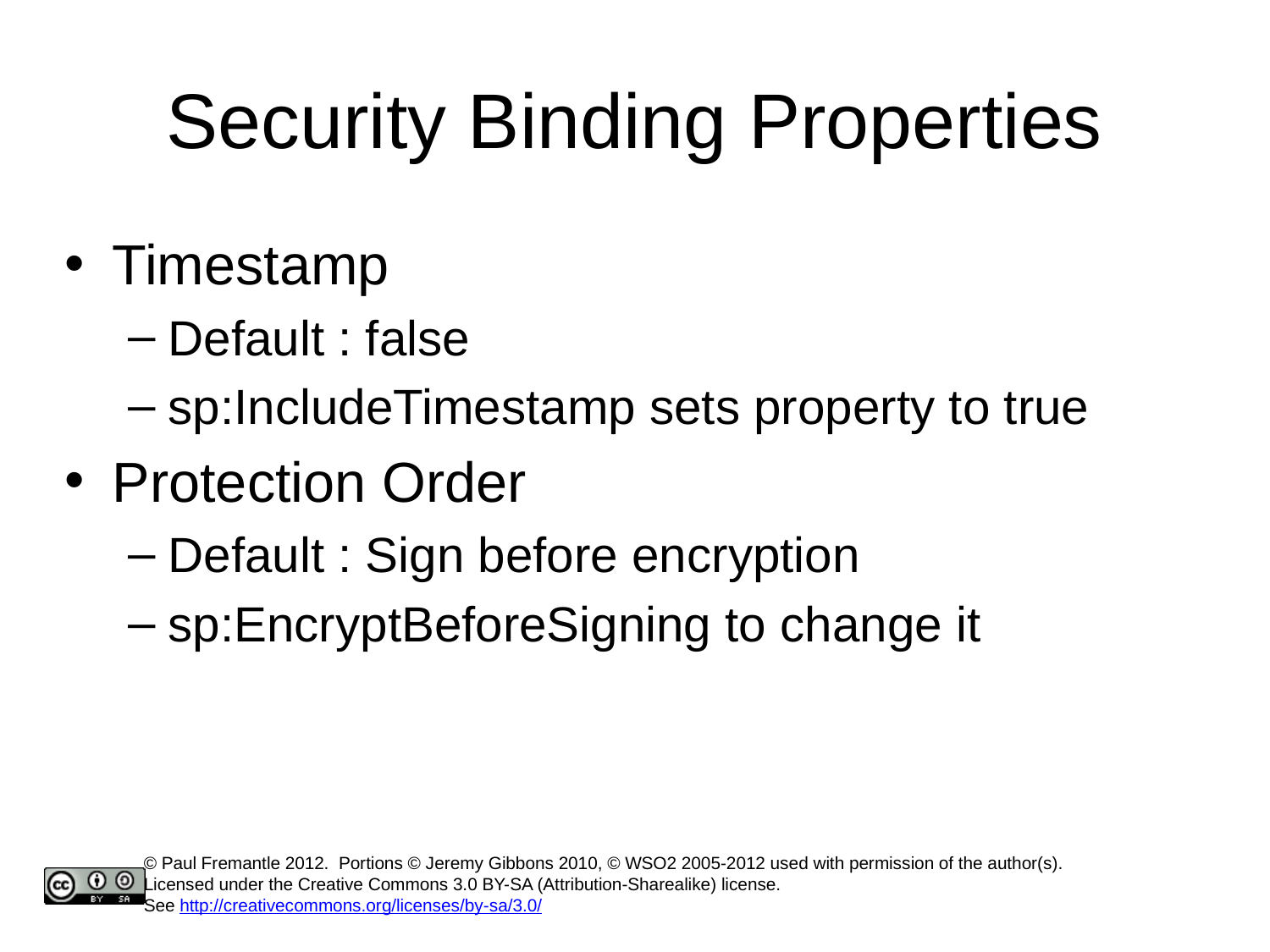

# Security Binding Properties
Timestamp
Default : false
sp:IncludeTimestamp sets property to true
Protection Order
Default : Sign before encryption
sp:EncryptBeforeSigning to change it